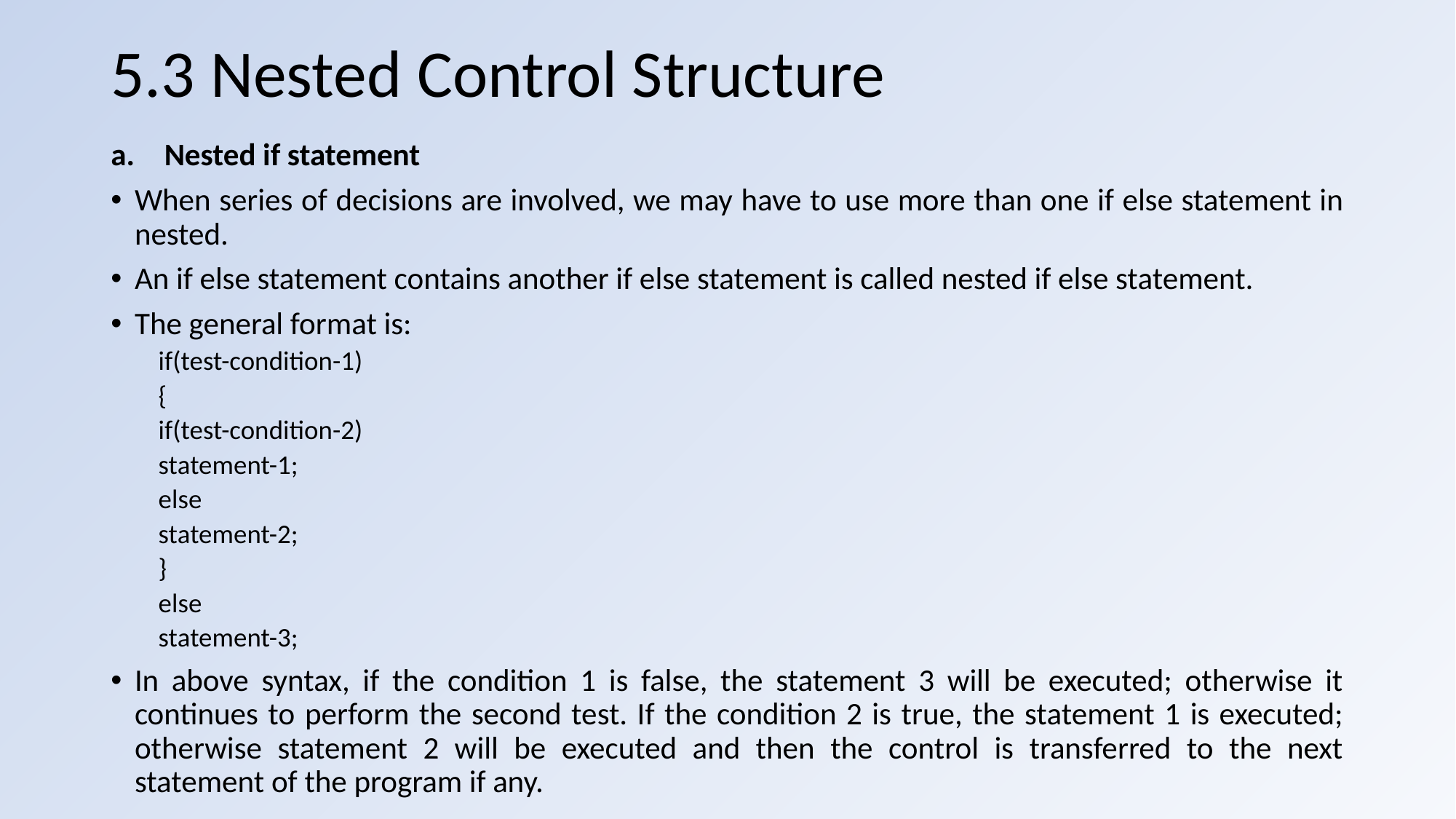

# 5.3 Nested Control Structure
Nested if statement
When series of decisions are involved, we may have to use more than one if else statement in nested.
An if else statement contains another if else statement is called nested if else statement.
The general format is:
if(test-condition-1)
{
if(test-condition-2)
statement-1;
else
statement-2;
}
else
statement-3;
In above syntax, if the condition 1 is false, the statement 3 will be executed; otherwise it continues to perform the second test. If the condition 2 is true, the statement 1 is executed; otherwise statement 2 will be executed and then the control is transferred to the next statement of the program if any.